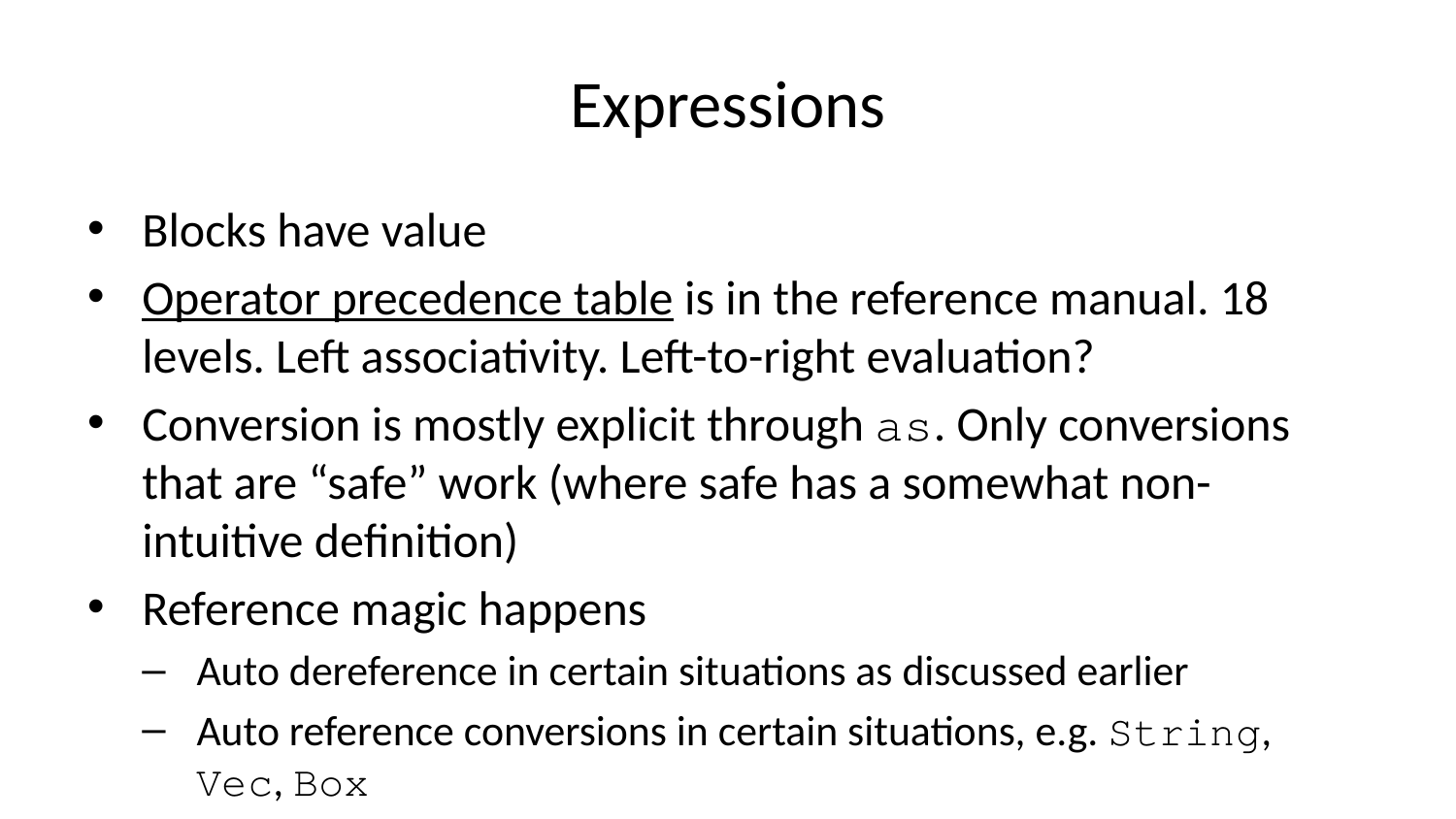

# Expressions
Blocks have value
Operator precedence table is in the reference manual. 18 levels. Left associativity. Left-to-right evaluation?
Conversion is mostly explicit through as. Only conversions that are “safe” work (where safe has a somewhat non-intuitive definition)
Reference magic happens
Auto dereference in certain situations as discussed earlier
Auto reference conversions in certain situations, e.g. String, Vec, Box